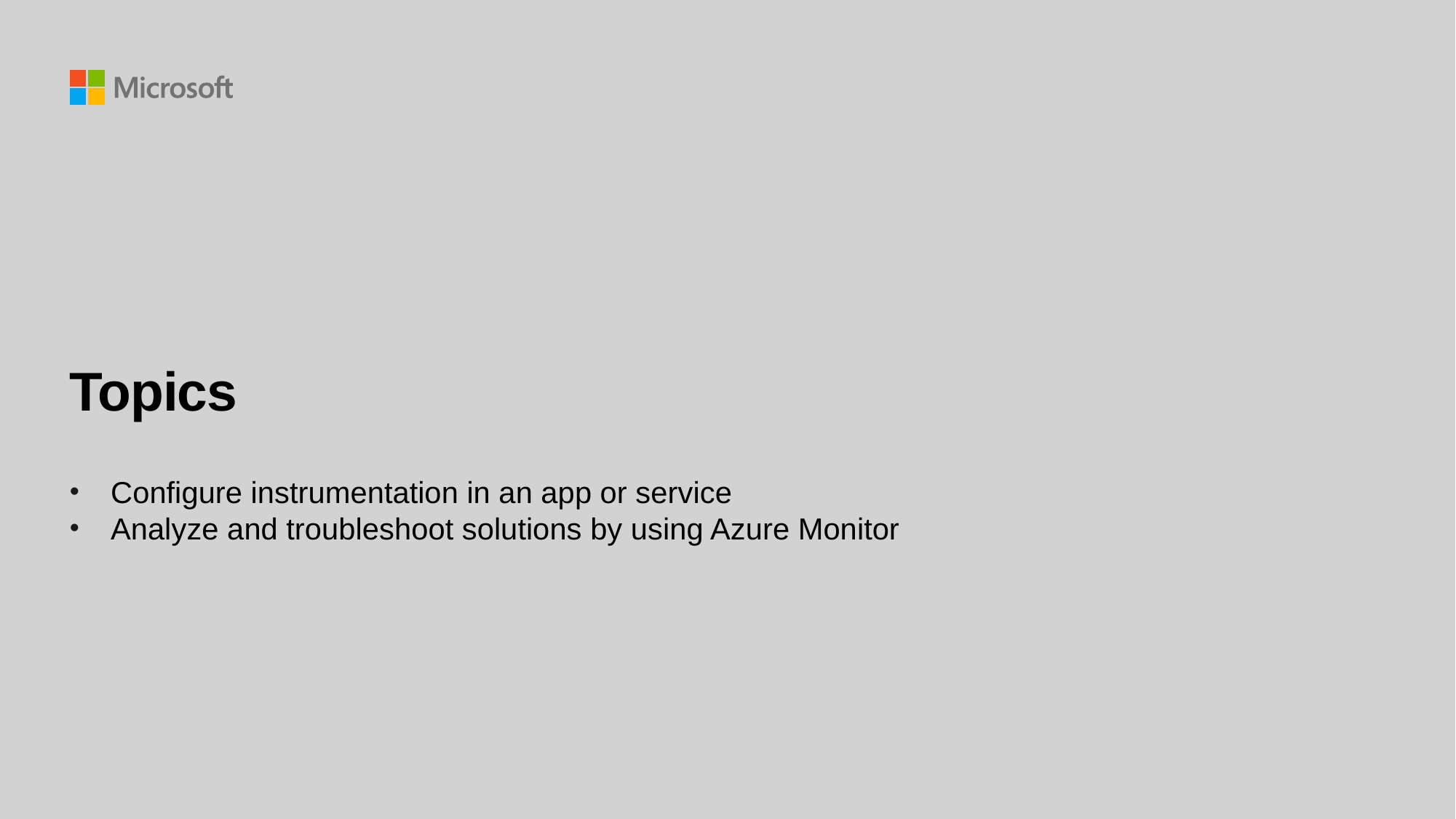

# Topics
Configure instrumentation in an app or service
Analyze and troubleshoot solutions by using Azure Monitor